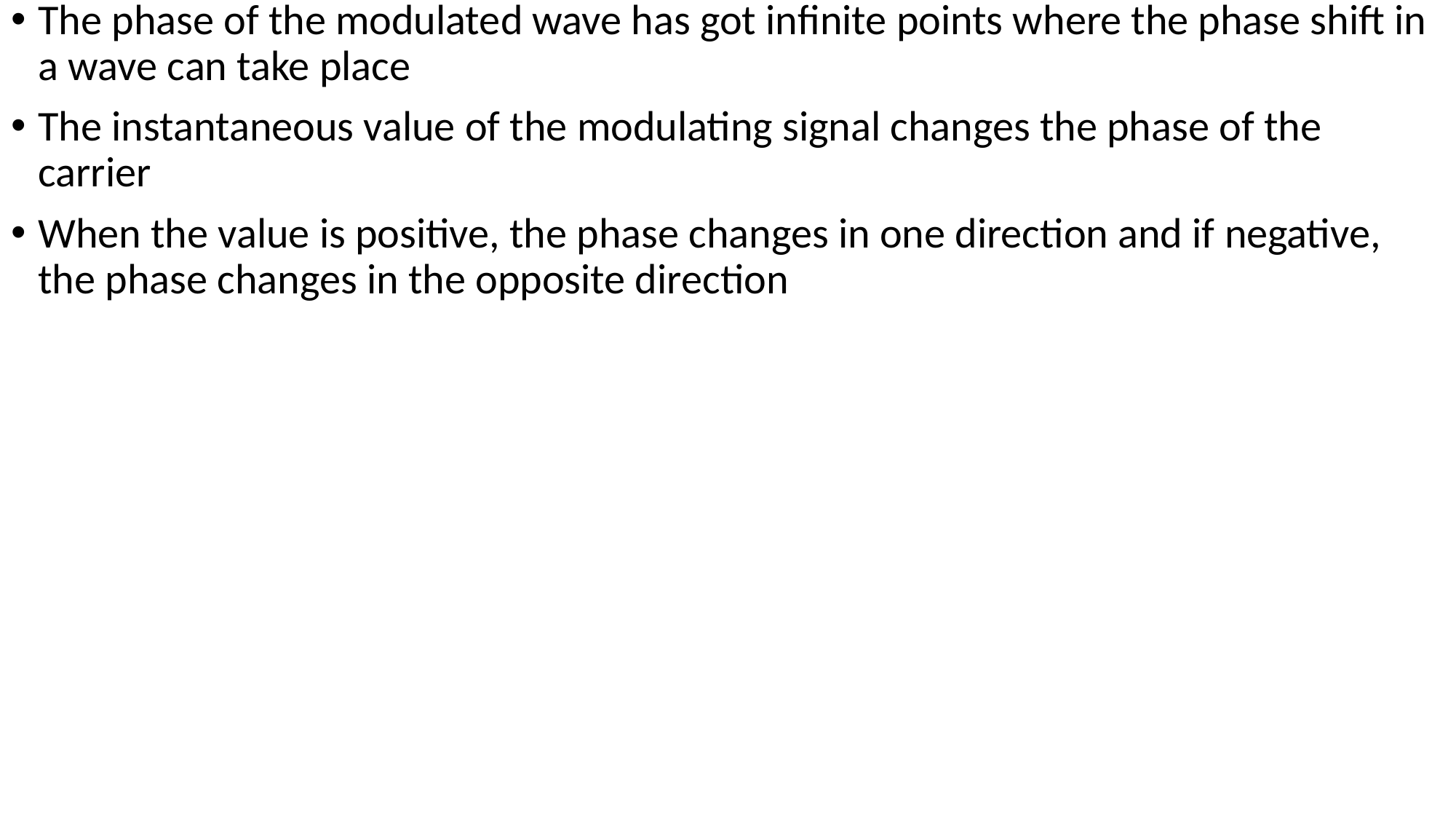

The phase of the modulated wave has got infinite points where the phase shift in a wave can take place
The instantaneous value of the modulating signal changes the phase of the carrier
When the value is positive, the phase changes in one direction and if negative, the phase changes in the opposite direction